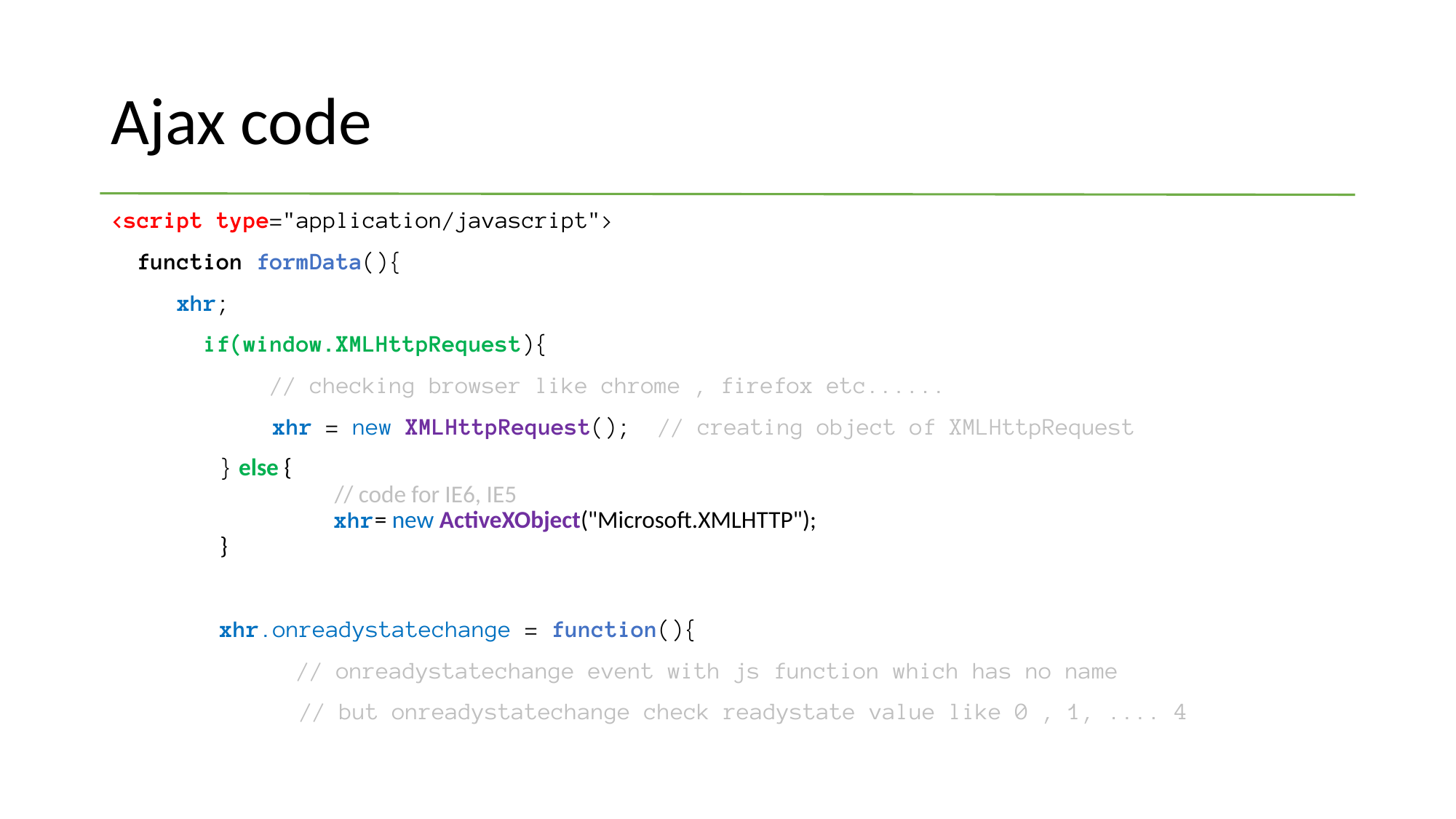

# Ajax code
<script type="application/javascript">
  function formData(){
     xhr;
       if(window.XMLHttpRequest){
            // checking browser like chrome , firefox etc......
	    xhr = new XMLHttpRequest();  // creating object of XMLHttpRequest
	} else {
   		 // code for IE6, IE5
   		 xhr= new ActiveXObject("Microsoft.XMLHTTP");
	}

	xhr.onreadystatechange = function(){
              // onreadystatechange event with js function which has no name
   	      // but onreadystatechange check readystate value like 0 , 1, .... 4